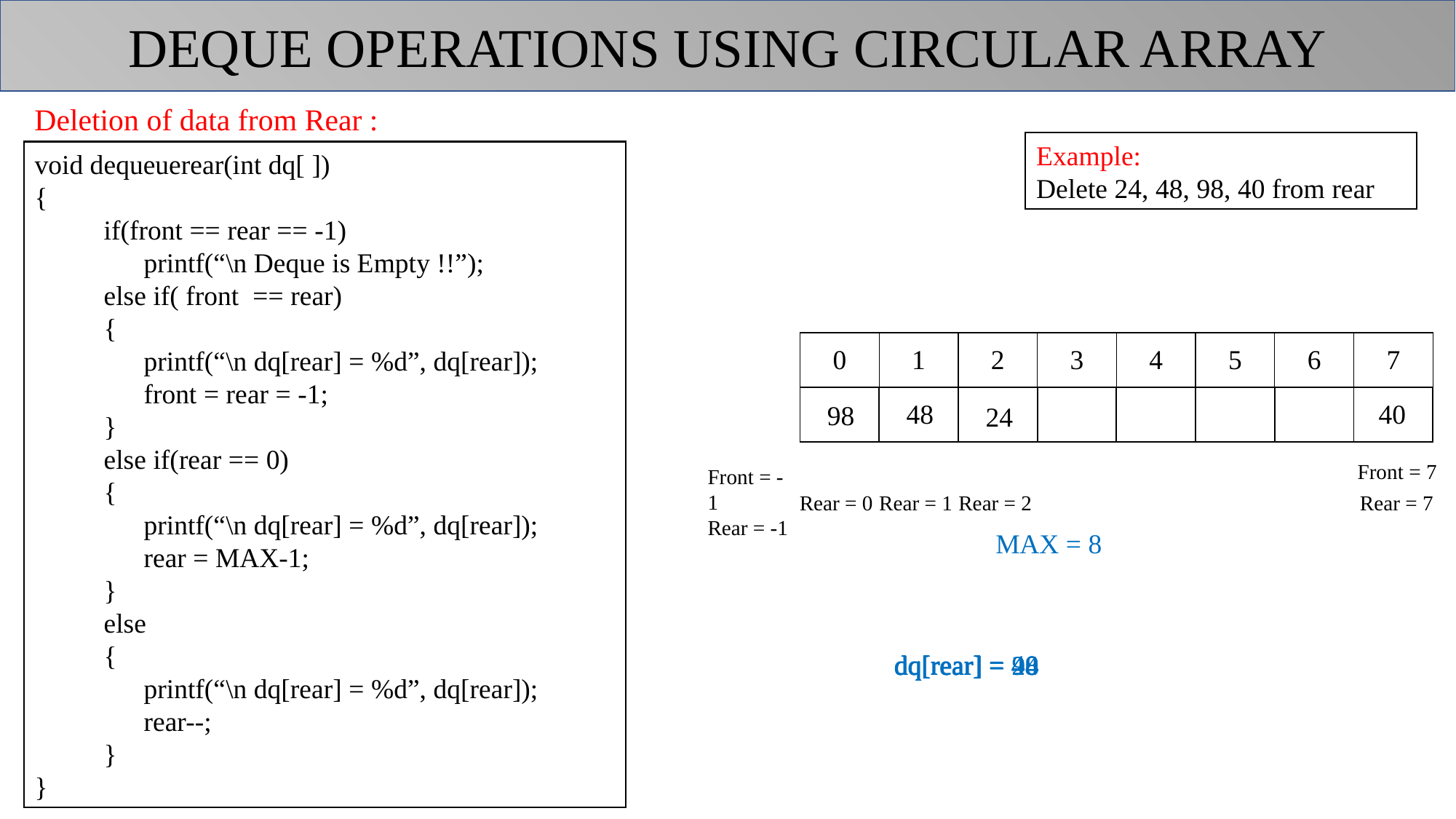

DEQUE OPERATIONS USING CIRCULAR ARRAY
Deletion of data from Rear :
Example:
Delete 24, 48, 98, 40 from rear
void dequeuerear(int dq[ ])
{
          if(front == rear == -1)
	printf(“\n Deque is Empty !!”);
          else if( front  == rear)
          {
	printf(“\n dq[rear] = %d”, dq[rear]);
	front = rear = -1;
          }
          else if(rear == 0)
          {
	printf(“\n dq[rear] = %d”, dq[rear]);
	rear = MAX-1;
          }
          else
          {
	printf(“\n dq[rear] = %d”, dq[rear]);
	rear--;
          }
}
| 0 | 1 | 2 | 3 | 4 | 5 | 6 | 7 |
| --- | --- | --- | --- | --- | --- | --- | --- |
|  |  |  |  |  |  |  |  |
48
40
98
24
Front = 7
Front = -1
Rear = -1
Rear = 0
Rear = 1
Rear = 2
Rear = 7
MAX = 8
dq[rear] = 40
dq[rear] = 98
dq[rear] = 48
dq[rear] = 24